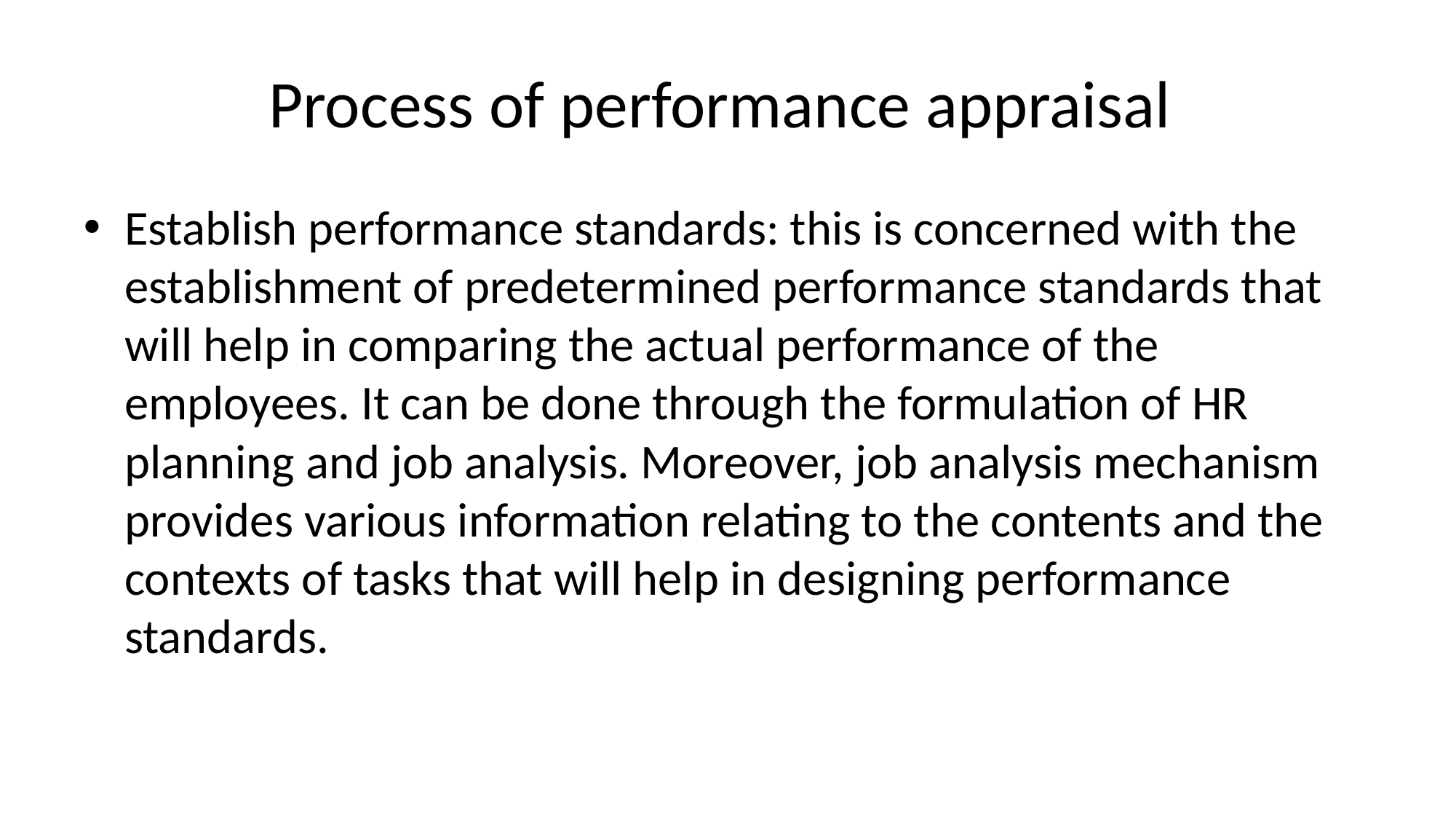

# Process of performance appraisal
Establish performance standards: this is concerned with the establishment of predetermined performance standards that will help in comparing the actual performance of the employees. It can be done through the formulation of HR planning and job analysis. Moreover, job analysis mechanism provides various information relating to the contents and the contexts of tasks that will help in designing performance standards.